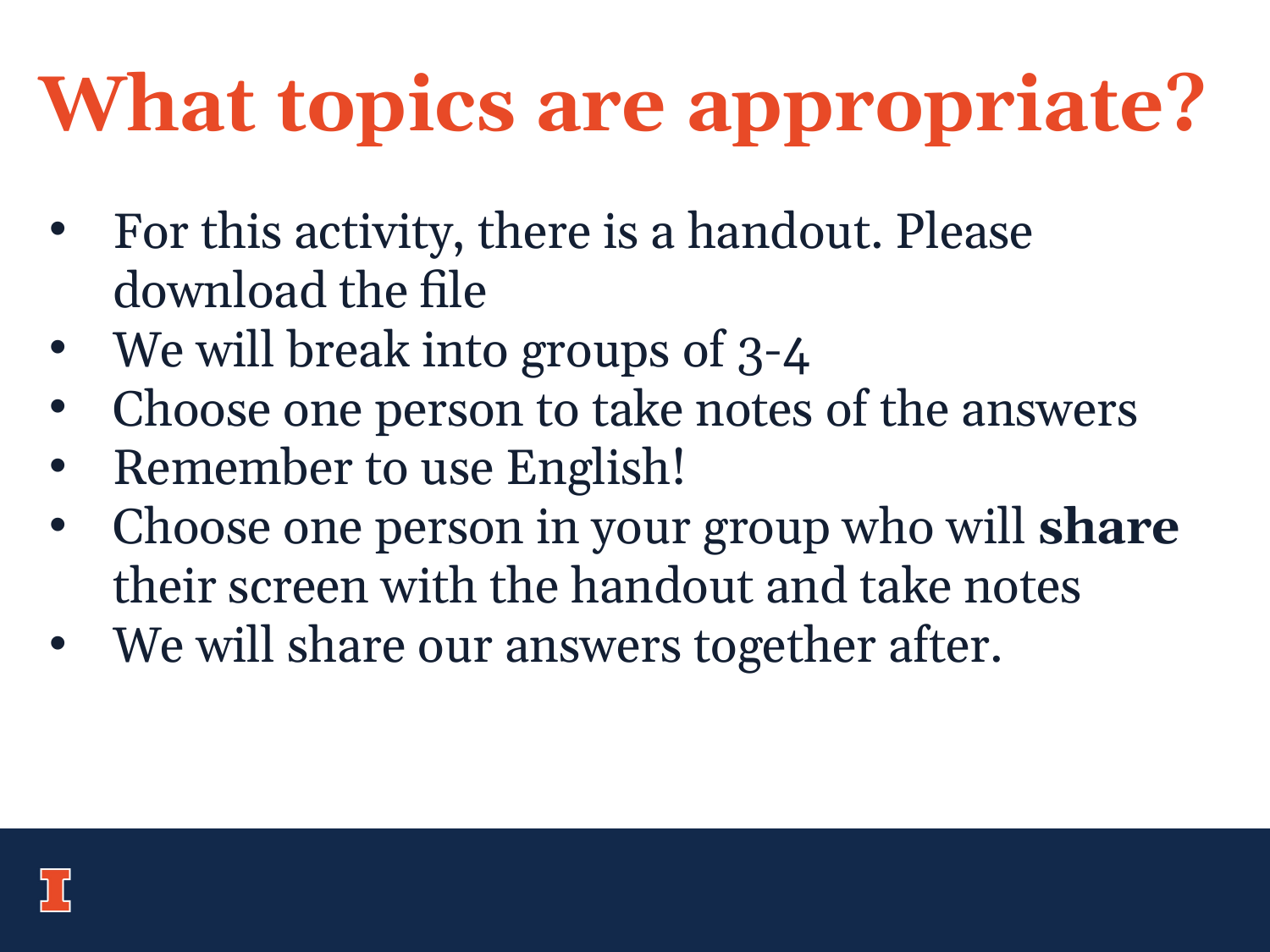

What topics are appropriate?

For this activity, there is a handout. Please download the file
We will break into groups of 3-4
Choose one person to take notes of the answers
Remember to use English!
Choose one person in your group who will share their screen with the handout and take notes
We will share our answers together after.